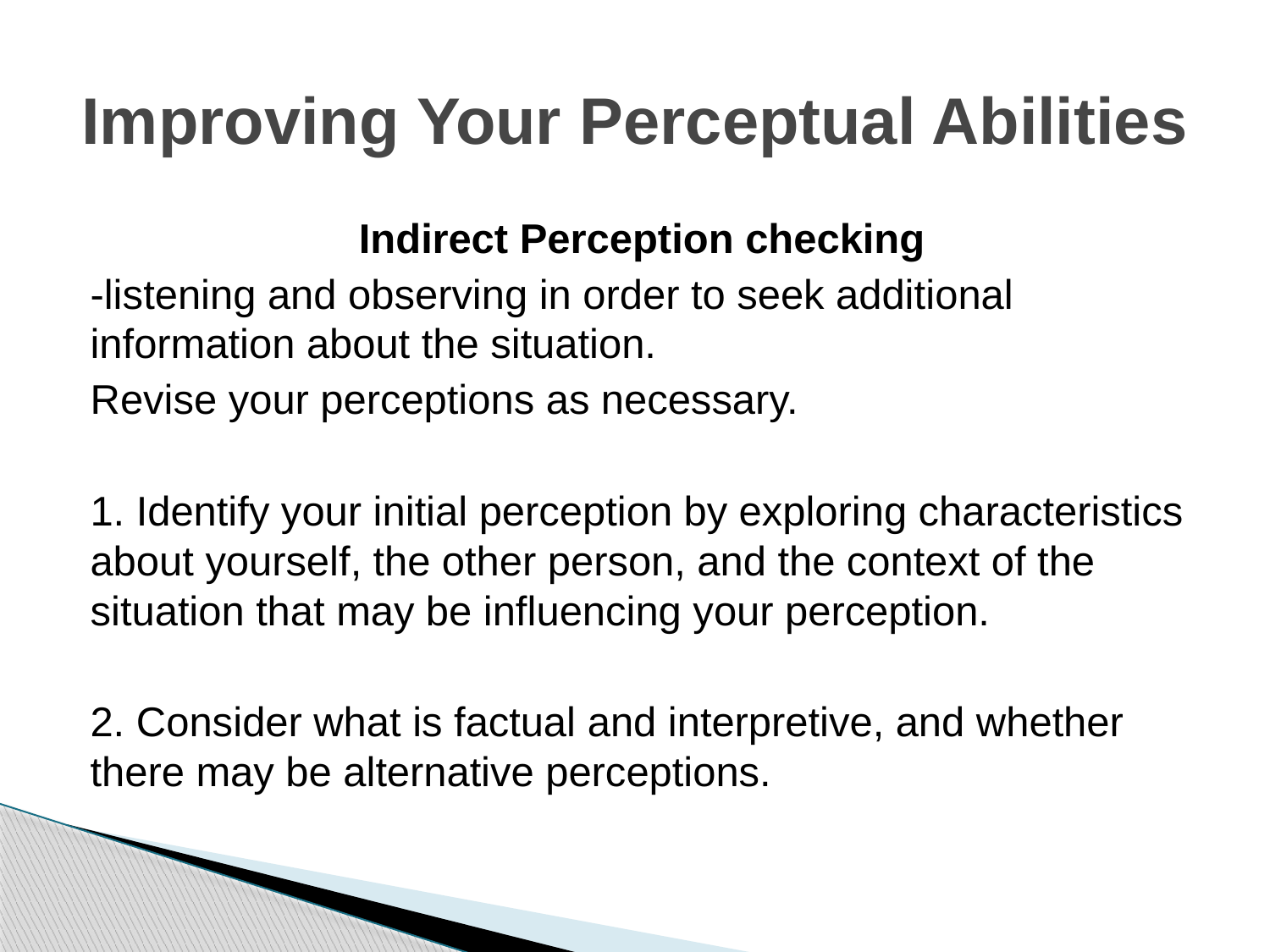

# Improving Your Perceptual Abilities
Indirect Perception checking
-listening and observing in order to seek additional information about the situation.
Revise your perceptions as necessary.

1. Identify your initial perception by exploring characteristics about yourself, the other person, and the context of the situation that may be influencing your perception.

2. Consider what is factual and interpretive, and whether there may be alternative perceptions.